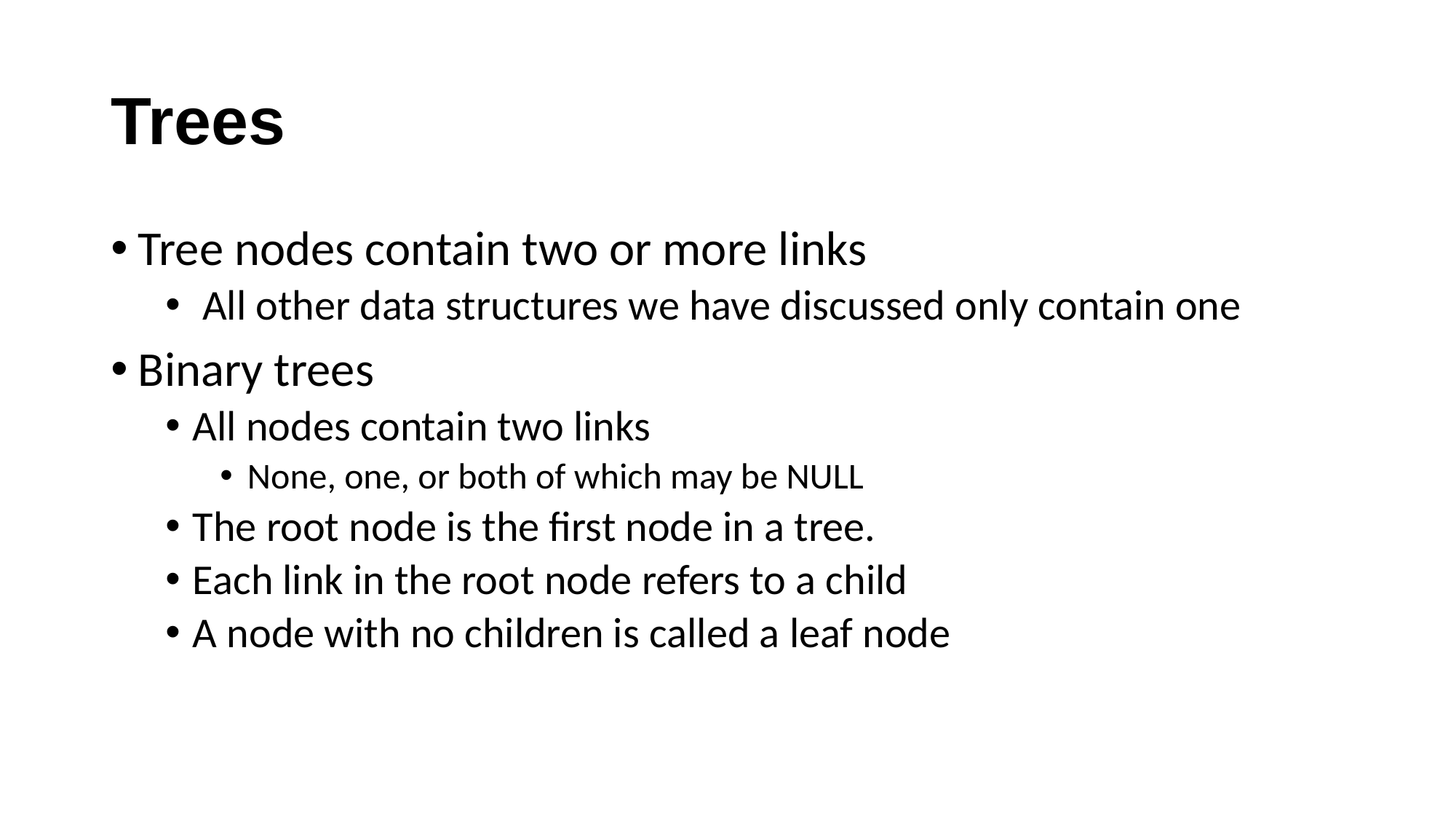

# Trees
Tree nodes contain two or more links
 All other data structures we have discussed only contain one
Binary trees
All nodes contain two links
None, one, or both of which may be NULL
The root node is the first node in a tree.
Each link in the root node refers to a child
A node with no children is called a leaf node